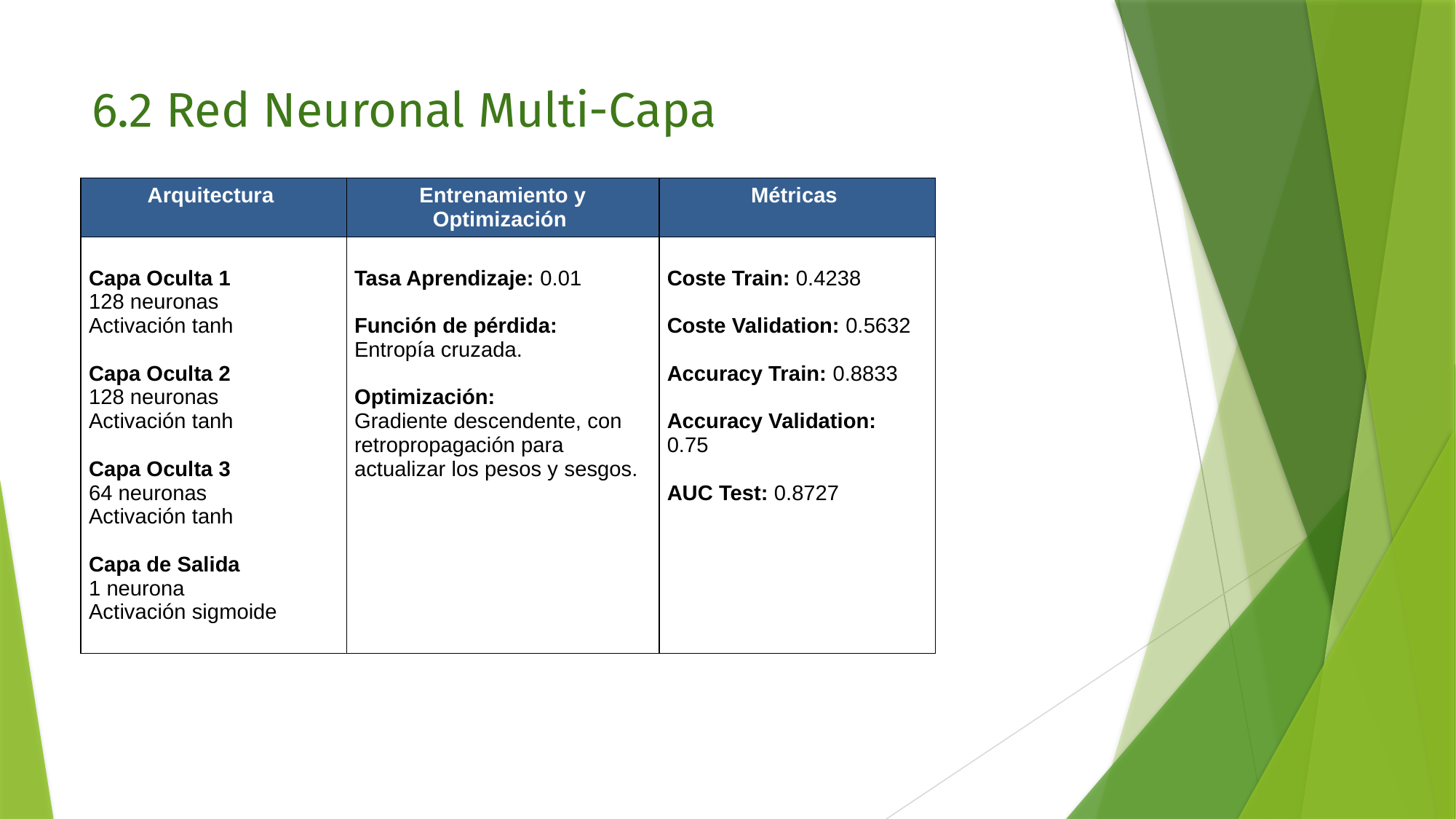

# 6.2 Red Neuronal Multi-Capa
| Arquitectura | Entrenamiento y Optimización | Métricas |
| --- | --- | --- |
| Capa Oculta 1  128 neuronas  Activación tanh    Capa Oculta 2  128 neuronas  Activación tanh    Capa Oculta 3  64 neuronas  Activación tanh    Capa de Salida  1 neurona  Activación sigmoide | Tasa Aprendizaje: 0.01    Función de pérdida:   Entropía cruzada.    Optimización:   Gradiente descendente, con retropropagación para actualizar los pesos y sesgos. | Coste Train: 0.4238    Coste Validation: 0.5632    Accuracy Train: 0.8833    Accuracy Validation: 0.75    AUC Test: 0.8727 |